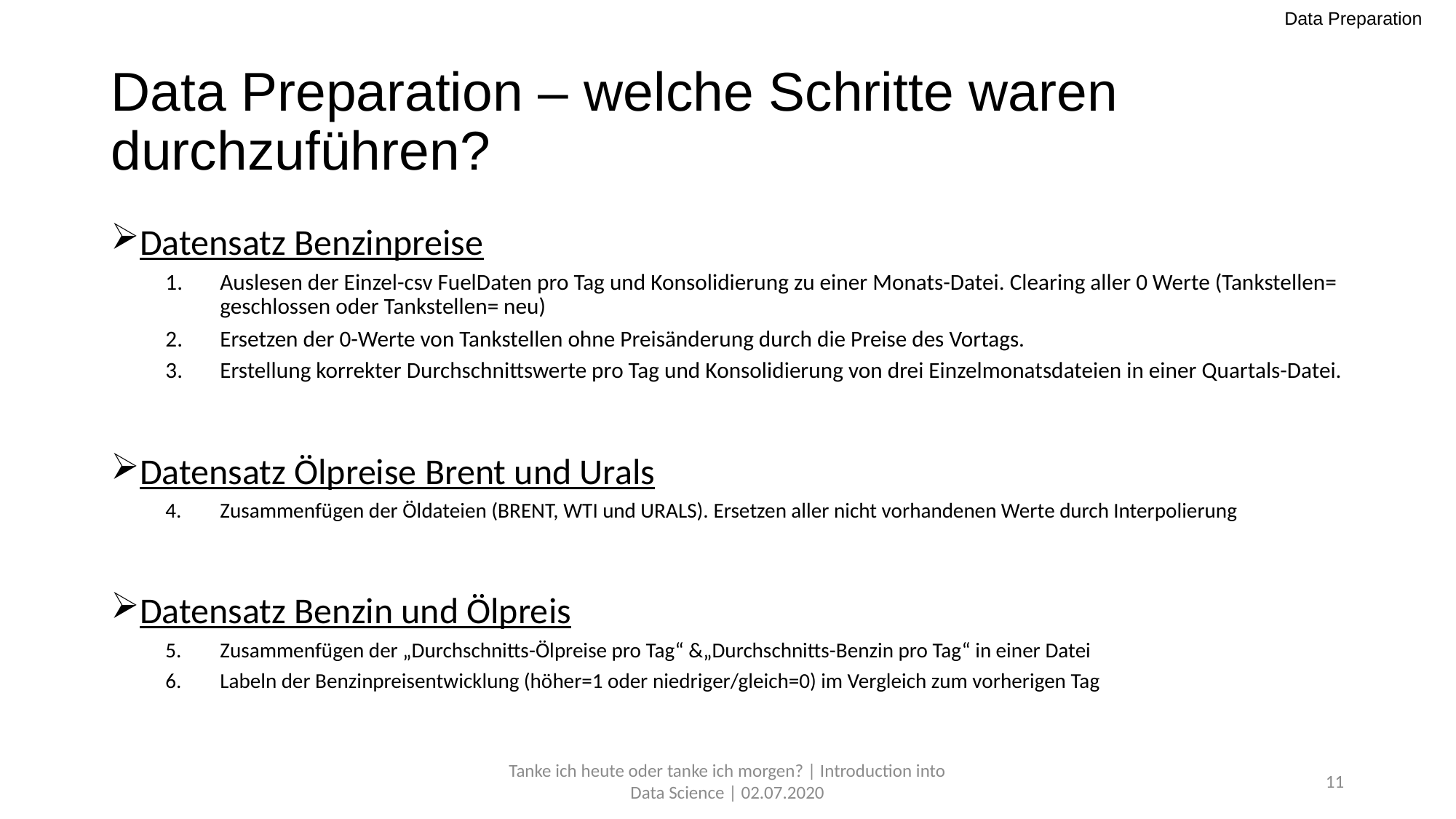

Data Preparation
# Data Preparation – welche Schritte waren durchzuführen?
Datensatz Benzinpreise
Auslesen der Einzel-csv FuelDaten pro Tag und Konsolidierung zu einer Monats-Datei. Clearing aller 0 Werte (Tankstellen= geschlossen oder Tankstellen= neu)
Ersetzen der 0-Werte von Tankstellen ohne Preisänderung durch die Preise des Vortags.
Erstellung korrekter Durchschnittswerte pro Tag und Konsolidierung von drei Einzelmonatsdateien in einer Quartals-Datei.

Datensatz Ölpreise Brent und Urals
Zusammenfügen der Öldateien (BRENT, WTI und URALS). Ersetzen aller nicht vorhandenen Werte durch Interpolierung

Datensatz Benzin und Ölpreis
Zusammenfügen der „Durchschnitts-Ölpreise pro Tag“ &„Durchschnitts-Benzin pro Tag“ in einer Datei
Labeln der Benzinpreisentwicklung (höher=1 oder niedriger/gleich=0) im Vergleich zum vorherigen Tag
Tanke ich heute oder tanke ich morgen? | Introduction into Data Science | 02.07.2020
11